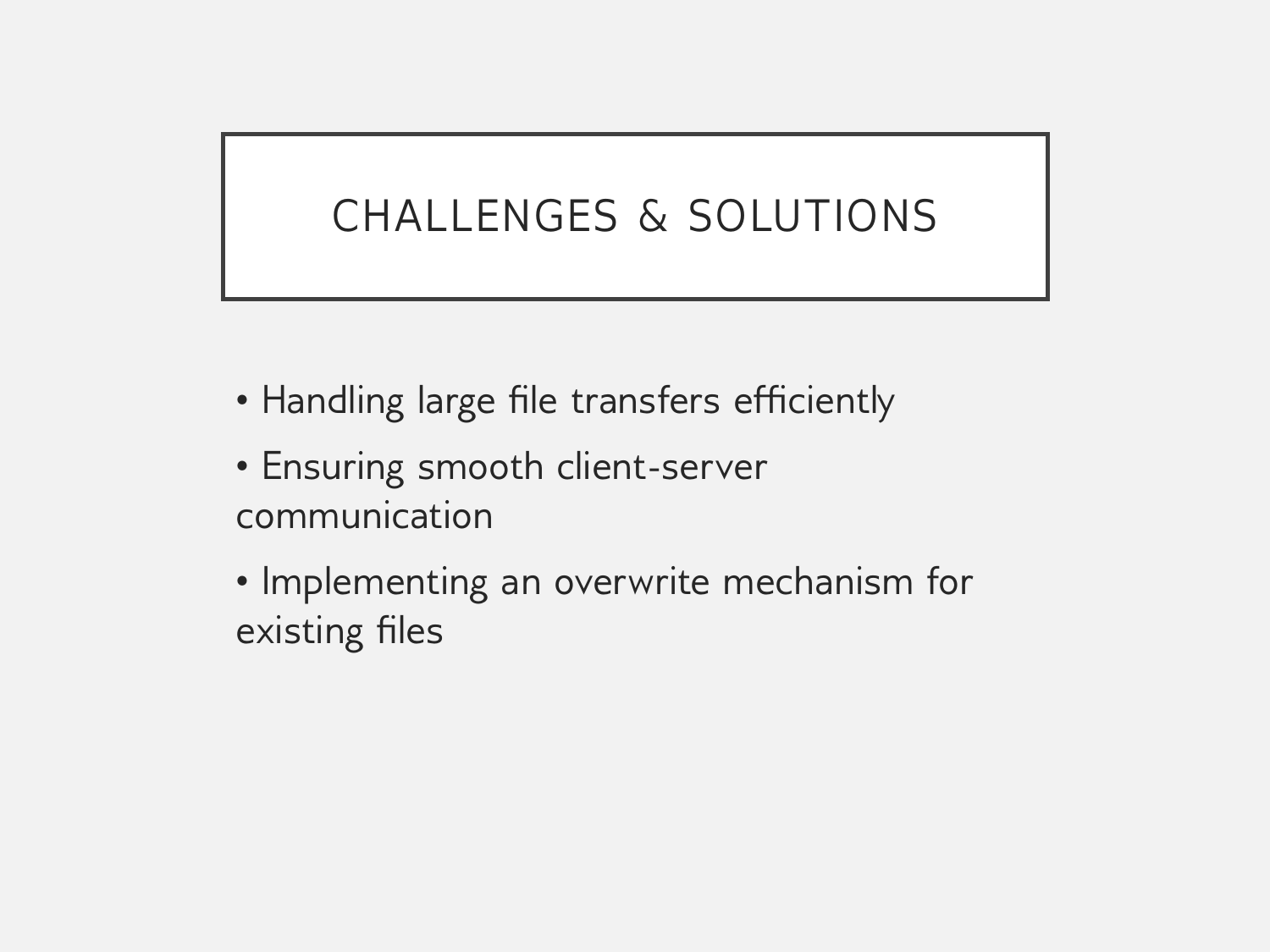

# Challenges & Solutions
• Handling large file transfers efficiently
• Ensuring smooth client-server communication
• Implementing an overwrite mechanism for existing files